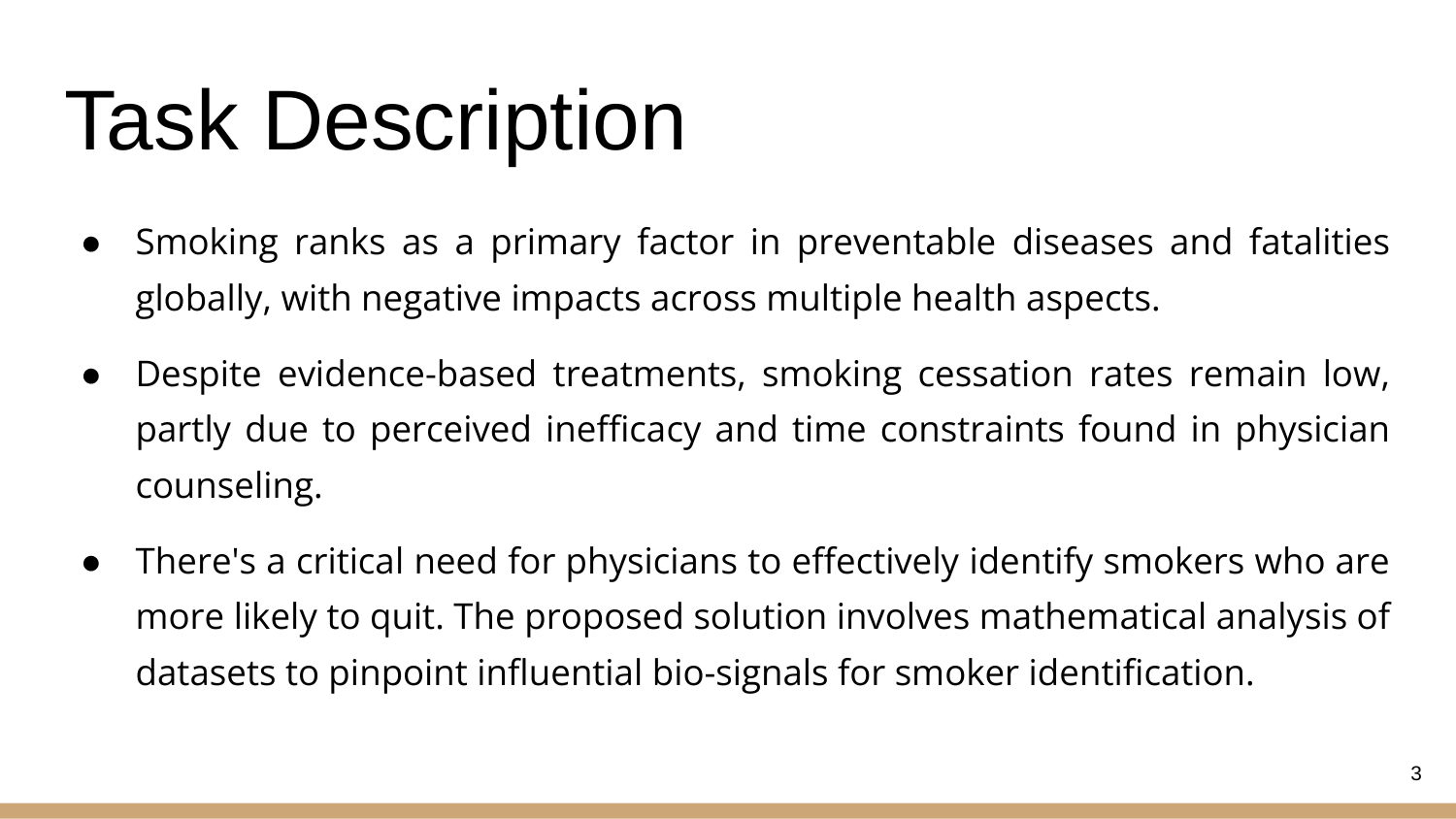

# Task Description
Smoking ranks as a primary factor in preventable diseases and fatalities globally, with negative impacts across multiple health aspects.
Despite evidence-based treatments, smoking cessation rates remain low, partly due to perceived inefficacy and time constraints found in physician counseling.
There's a critical need for physicians to effectively identify smokers who are more likely to quit. The proposed solution involves mathematical analysis of datasets to pinpoint influential bio-signals for smoker identification.
3